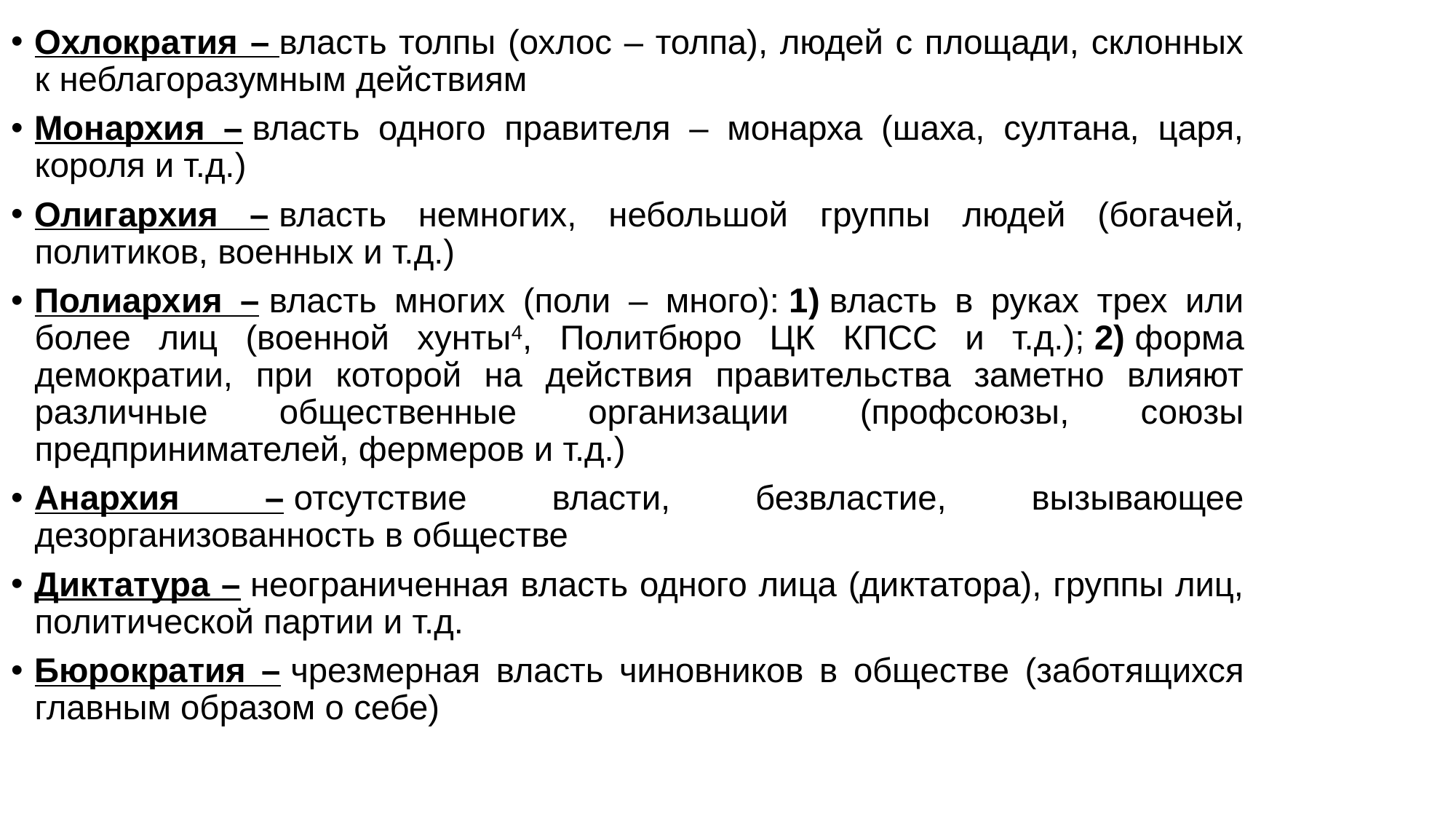

Охлократия – власть толпы (охлос – толпа), людей с площади, склонных к неблагоразумным действиям
Монархия – власть одного правителя – монарха (шаха, султана, царя, короля и т.д.)
Олигархия – власть немногих, небольшой группы людей (богачей, политиков, военных и т.д.)
Полиархия – власть многих (поли – много): 1) власть в руках трех или более лиц (военной хунты4, Политбюро ЦК КПСС и т.д.); 2) форма демократии, при которой на действия правительства заметно влияют различные общественные организации (профсоюзы, союзы предпринимателей, фермеров и т.д.)
Анархия – отсутствие власти, безвластие, вызывающее дезорганизованность в обществе
Диктатура – неограниченная власть одного лица (диктатора), группы лиц, политической партии и т.д.
Бюрократия – чрезмерная власть чиновников в обществе (заботящихся главным образом о себе)